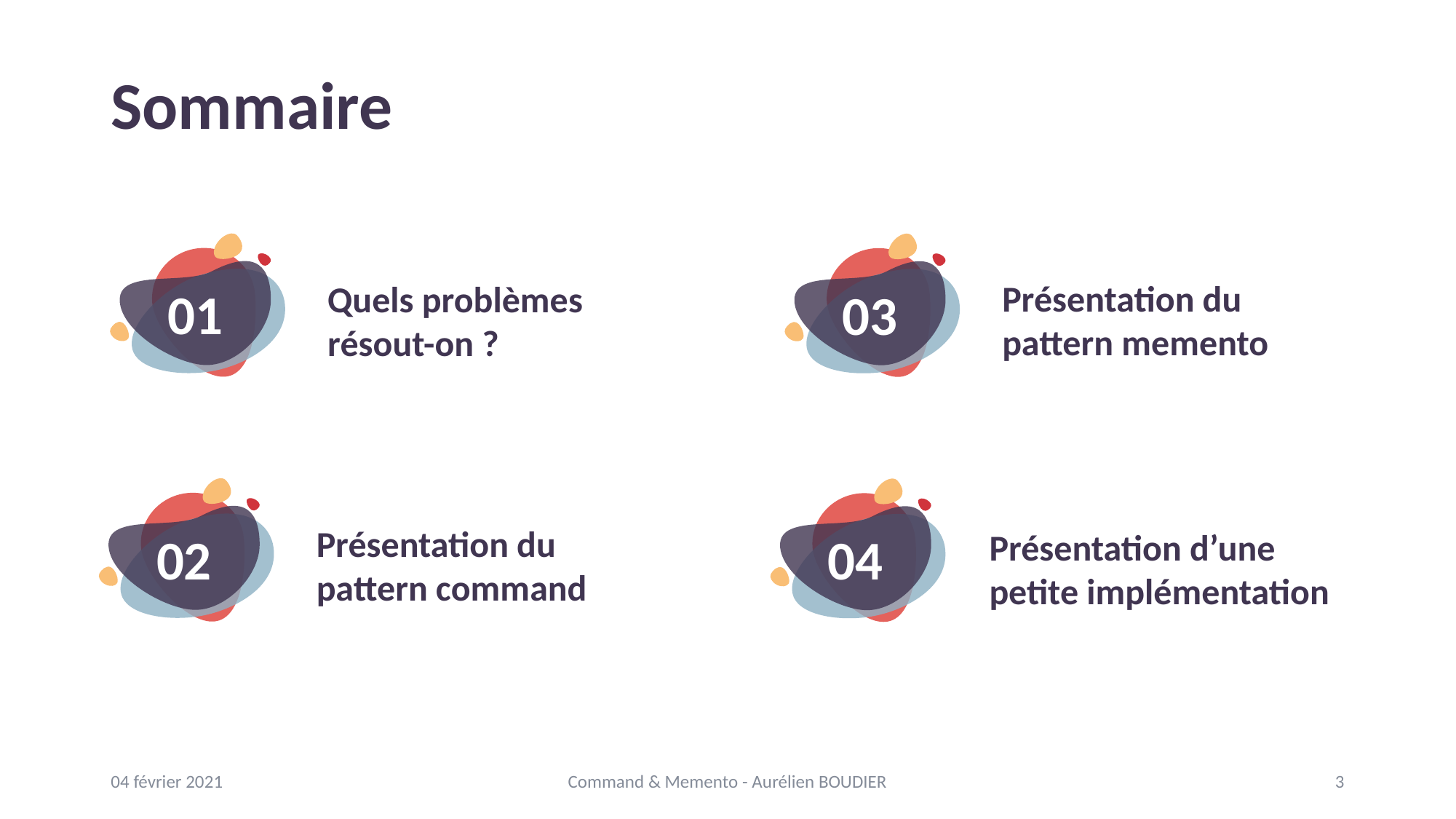

# Sommaire

01

03

Présentation du pattern memento
Quels problèmes résout-on ?

02

04

Présentation du pattern command
Présentation d’une petite implémentation
04 février 2021
Command & Memento - Aurélien BOUDIER
3